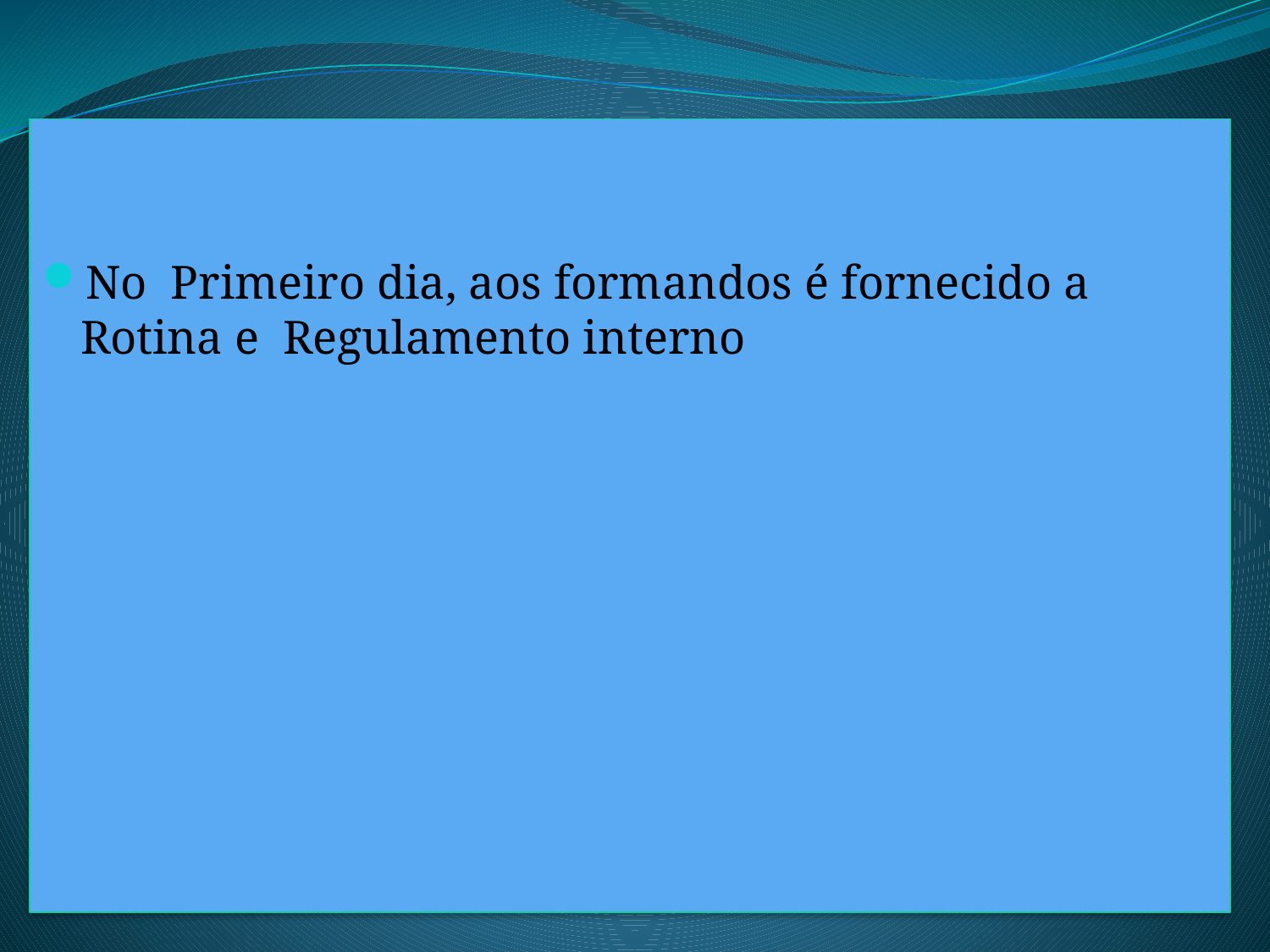

No  Primeiro dia, aos formandos é fornecido a Rotina e  Regulamento interno